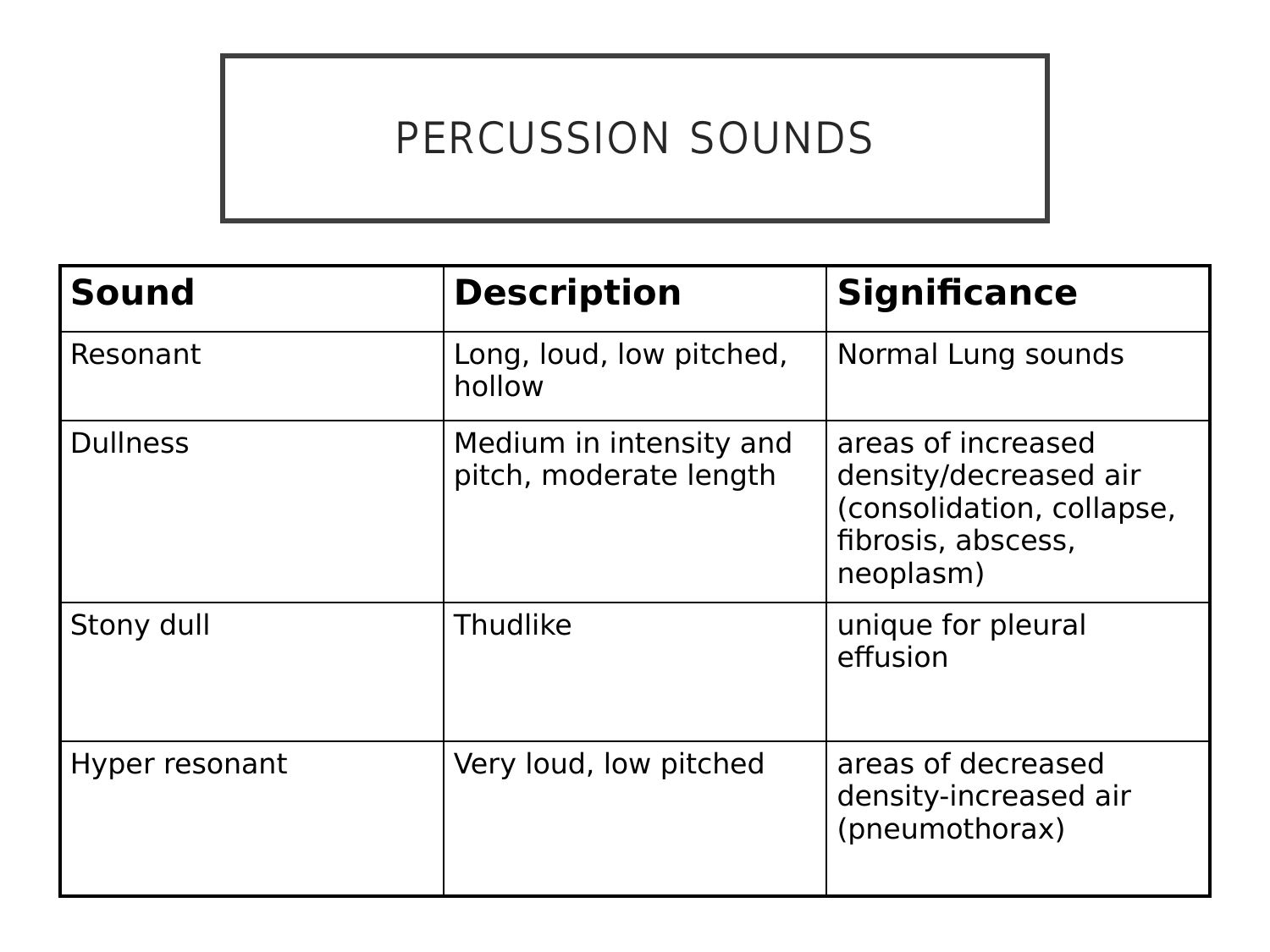

# Percussion Sounds
| Sound | Description | Significance |
| --- | --- | --- |
| Resonant | Long, loud, low pitched, hollow | Normal Lung sounds |
| Dullness | Medium in intensity and pitch, moderate length | areas of increased density/decreased air (consolidation, collapse, fibrosis, abscess, neoplasm) |
| Stony dull | Thudlike | unique for pleural effusion |
| Hyper resonant | Very loud, low pitched | areas of decreased density-increased air (pneumothorax) |